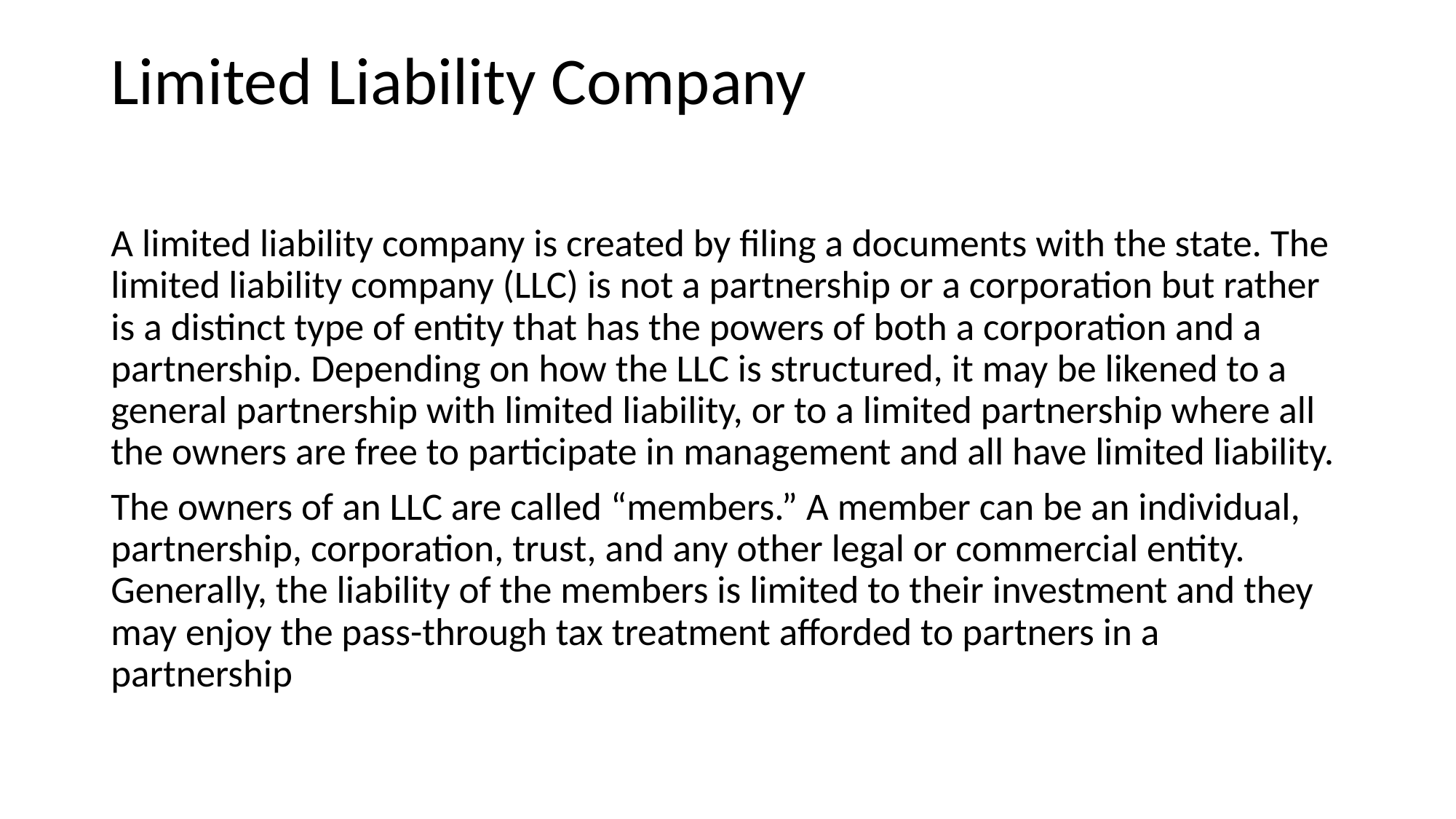

# Limited Liability Company
A limited liability company is created by filing a documents with the state. The limited liability company (LLC) is not a partnership or a corporation but rather is a distinct type of entity that has the powers of both a corporation and a partnership. Depending on how the LLC is structured, it may be likened to a general partnership with limited liability, or to a limited partnership where all the owners are free to participate in management and all have limited liability.
The owners of an LLC are called “members.” A member can be an individual, partnership, corporation, trust, and any other legal or commercial entity. Generally, the liability of the members is limited to their investment and they may enjoy the pass-through tax treatment afforded to partners in a partnership